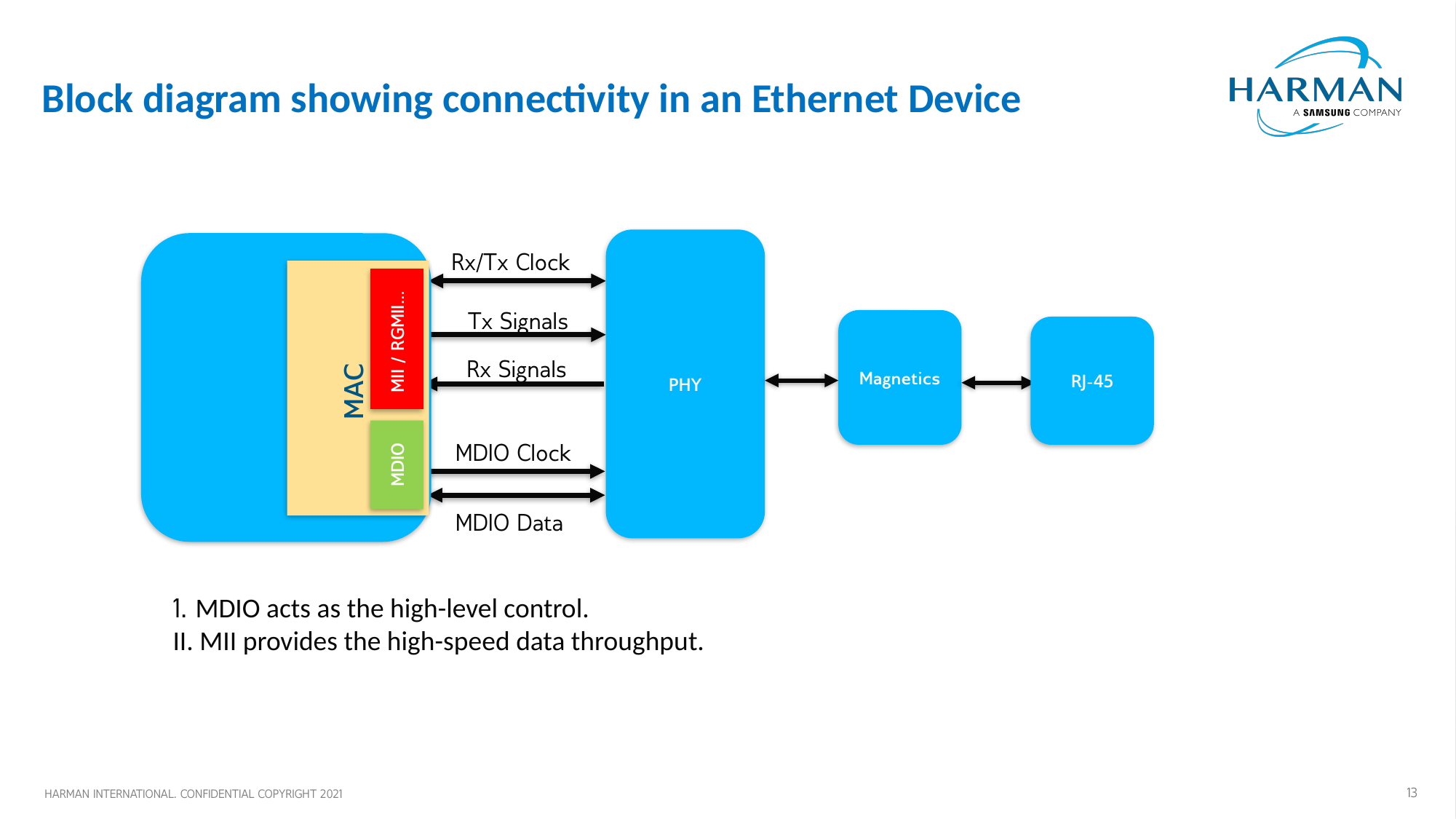

#
Block diagram showing connectivity in an Ethernet Device

PHY

    MAC
MII / RGMII…
MDIO
Rx/Tx Clock
Tx Signals
Magnetics
RJ-45
Rx Signals
CPU
MDIO Clock
MDIO Data
1. MDIO acts as the high-level control.
II. MII provides the high-speed data throughput.